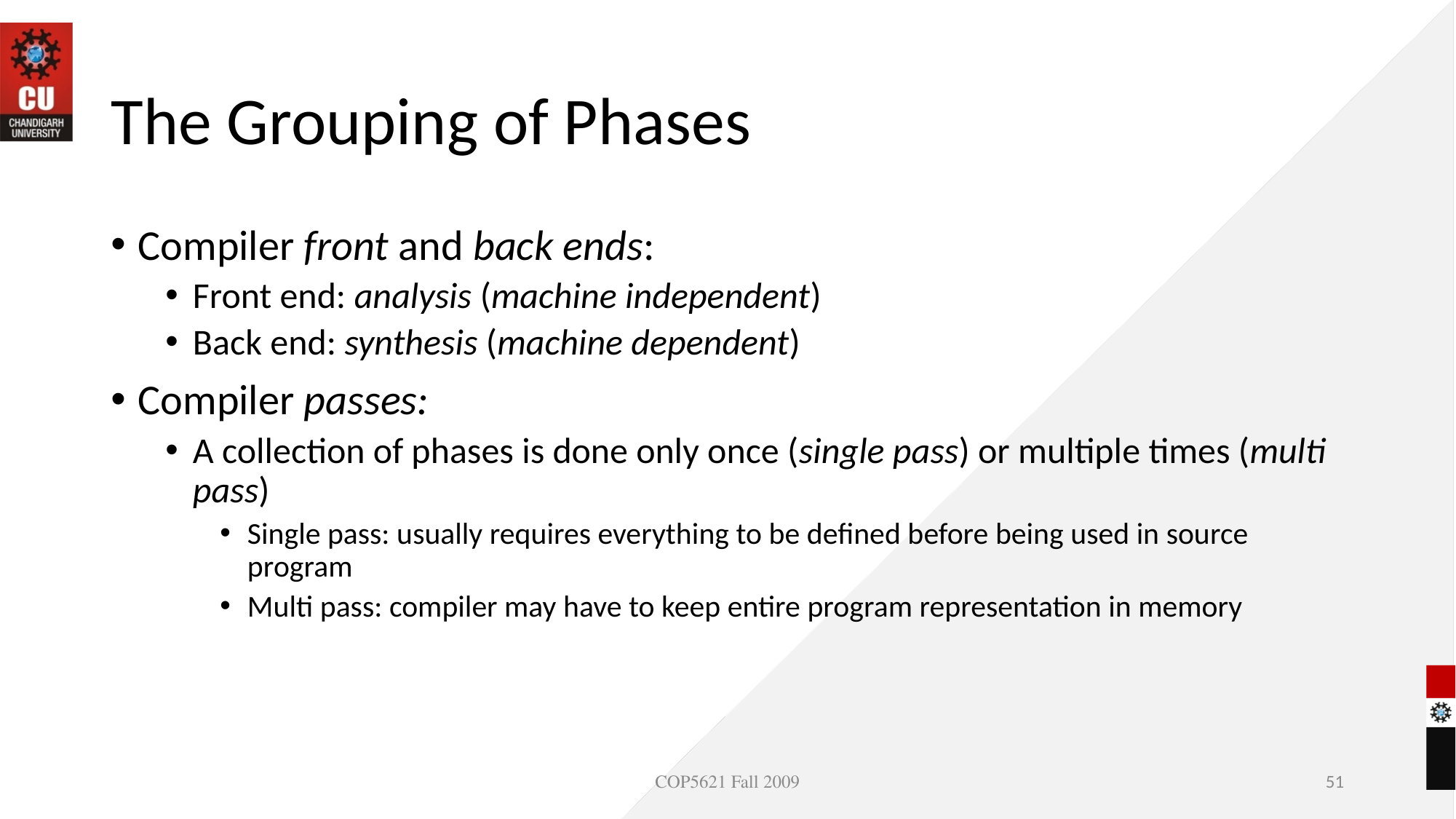

# The Grouping of Phases
Compiler front and back ends:
Front end: analysis (machine independent)
Back end: synthesis (machine dependent)
Compiler passes:
A collection of phases is done only once (single pass) or multiple times (multi pass)
Single pass: usually requires everything to be defined before being used in source program
Multi pass: compiler may have to keep entire program representation in memory
COP5621 Fall 2009
51